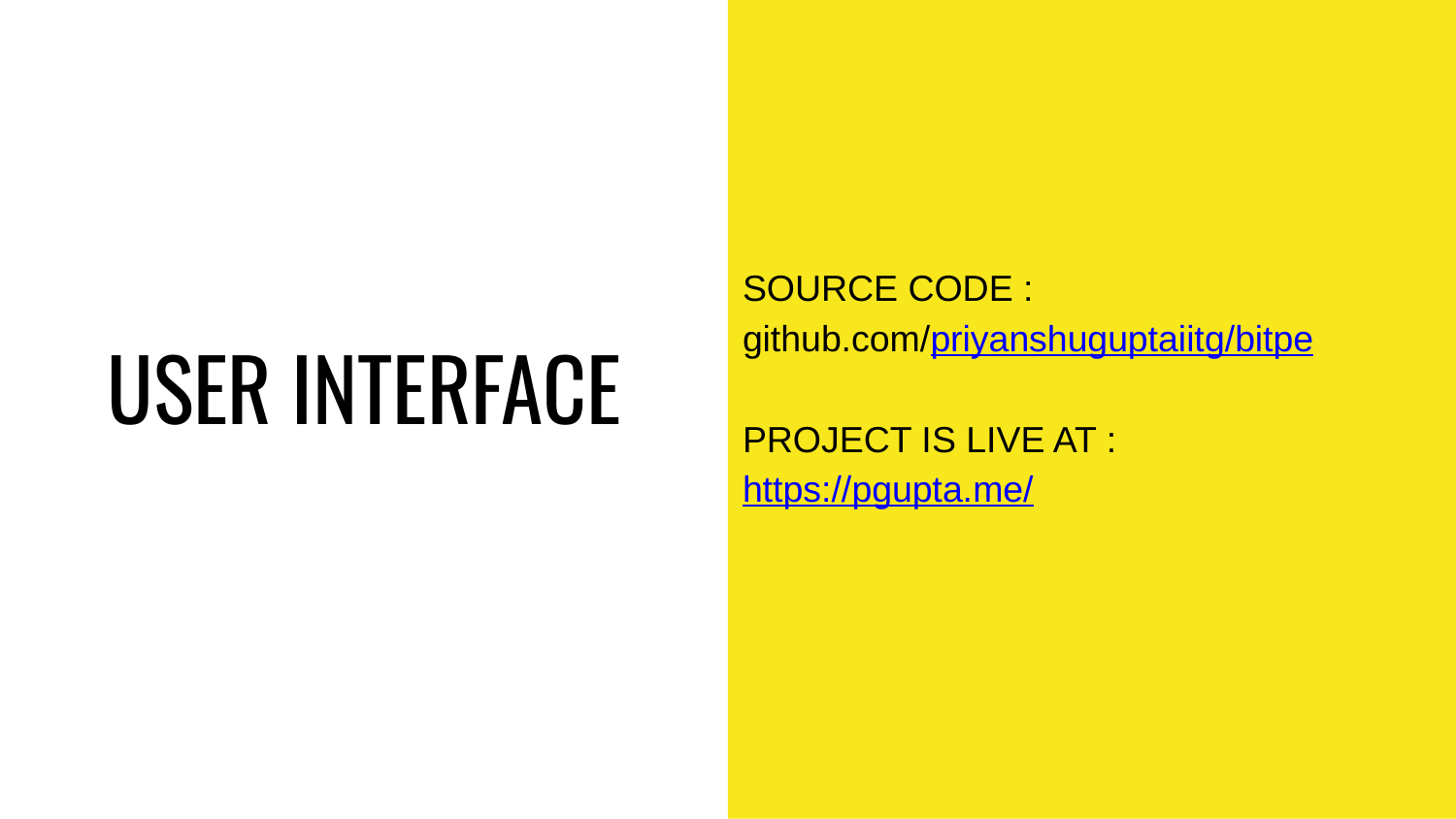

SOURCE CODE :
github.com/priyanshuguptaiitg/bitpe

PROJECT IS LIVE AT :
https://pgupta.me/

# USER INTERFACE